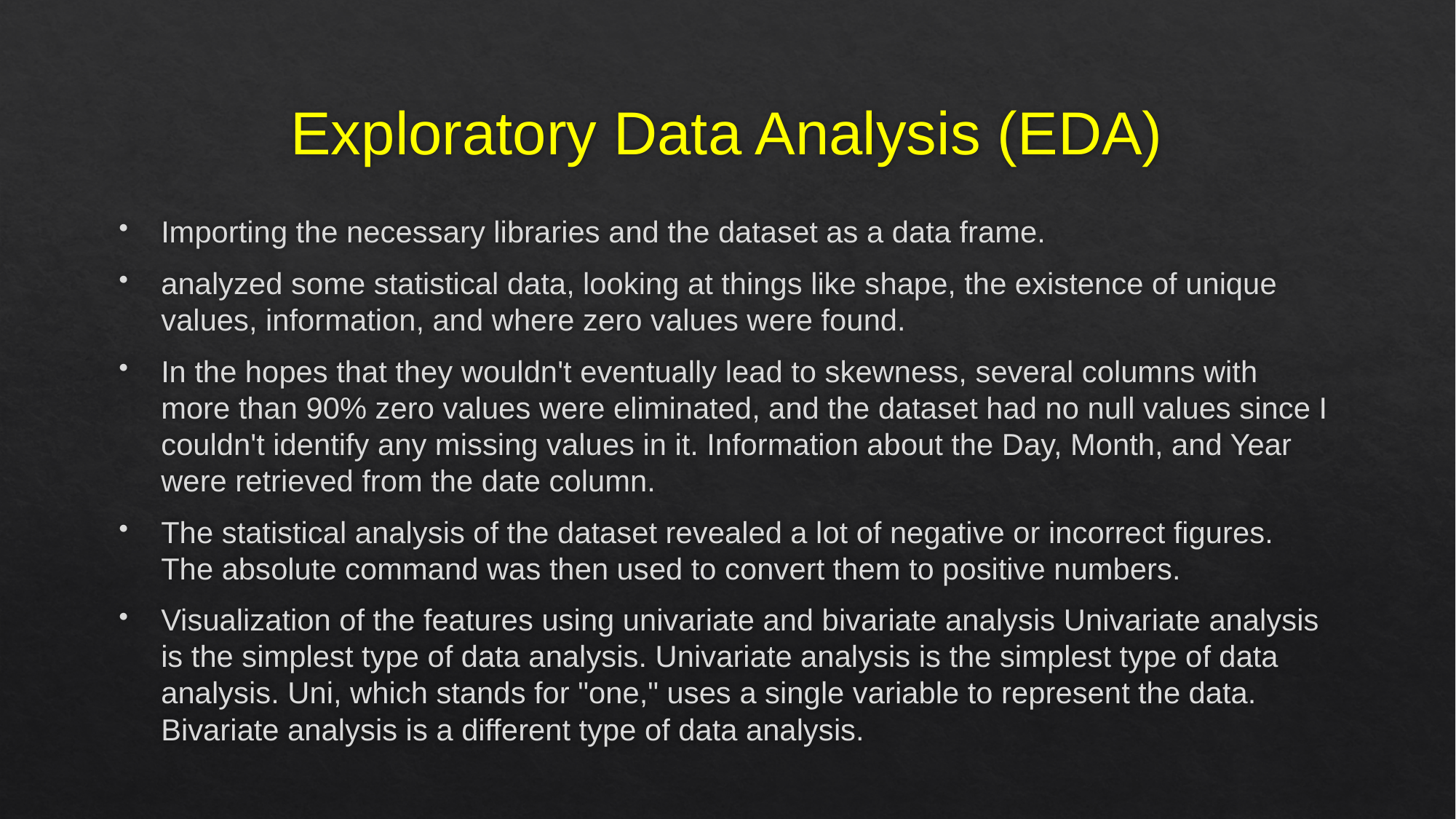

# Exploratory Data Analysis (EDA)
Importing the necessary libraries and the dataset as a data frame.
analyzed some statistical data, looking at things like shape, the existence of unique values, information, and where zero values were found.
In the hopes that they wouldn't eventually lead to skewness, several columns with more than 90% zero values were eliminated, and the dataset had no null values since I couldn't identify any missing values in it. Information about the Day, Month, and Year were retrieved from the date column.
The statistical analysis of the dataset revealed a lot of negative or incorrect figures. The absolute command was then used to convert them to positive numbers.
Visualization of the features using univariate and bivariate analysis Univariate analysis is the simplest type of data analysis. Univariate analysis is the simplest type of data analysis. Uni, which stands for "one," uses a single variable to represent the data. Bivariate analysis is a different type of data analysis.